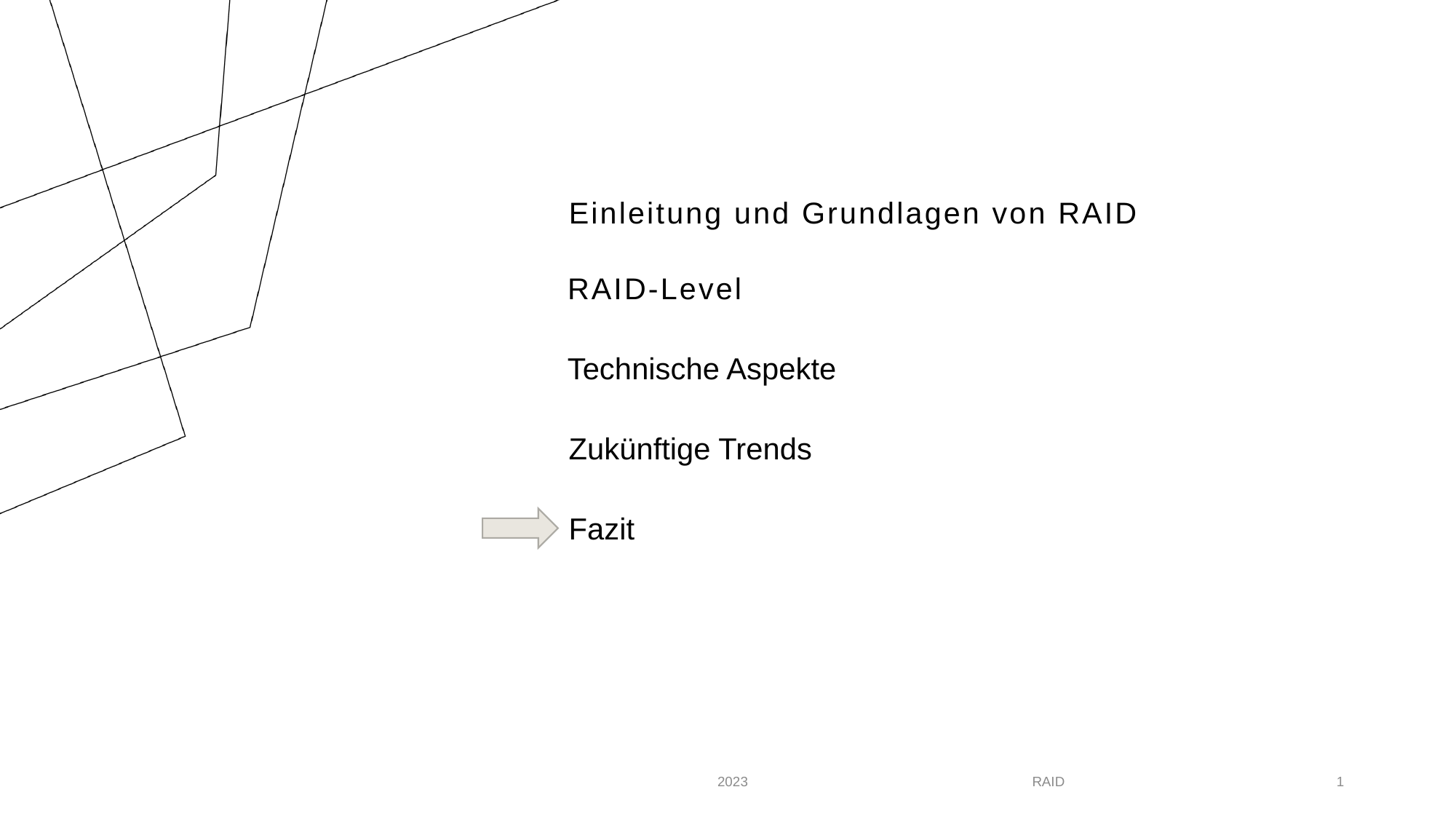

Einleitung und Grundlagen von RAID

RAID-Level
Technische Aspekte
Zukünftige Trends
Fazit

2023
RAID
1